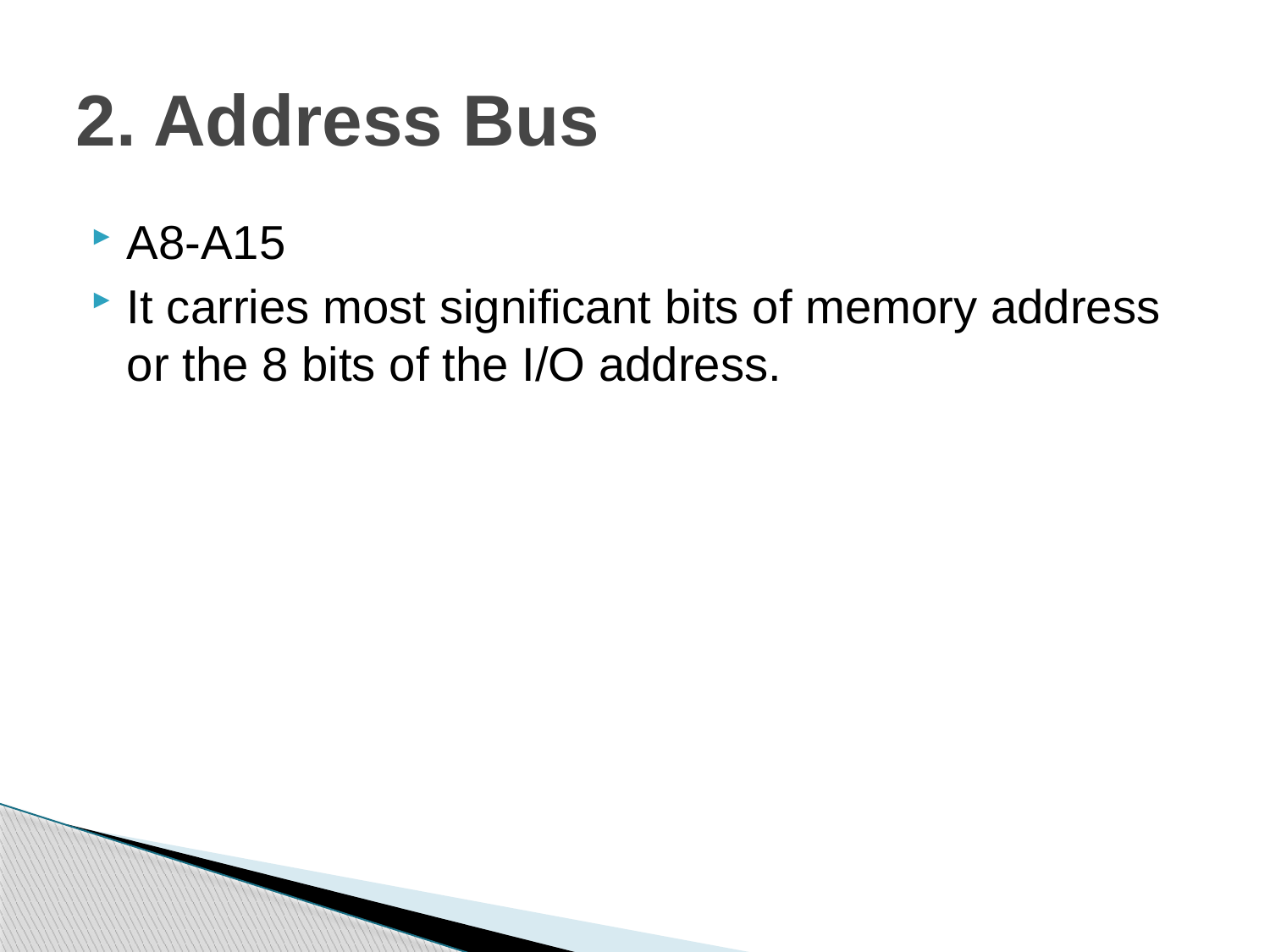

# 2. Address Bus
A8-A15
It carries most significant bits of memory address or the 8 bits of the I/O address.